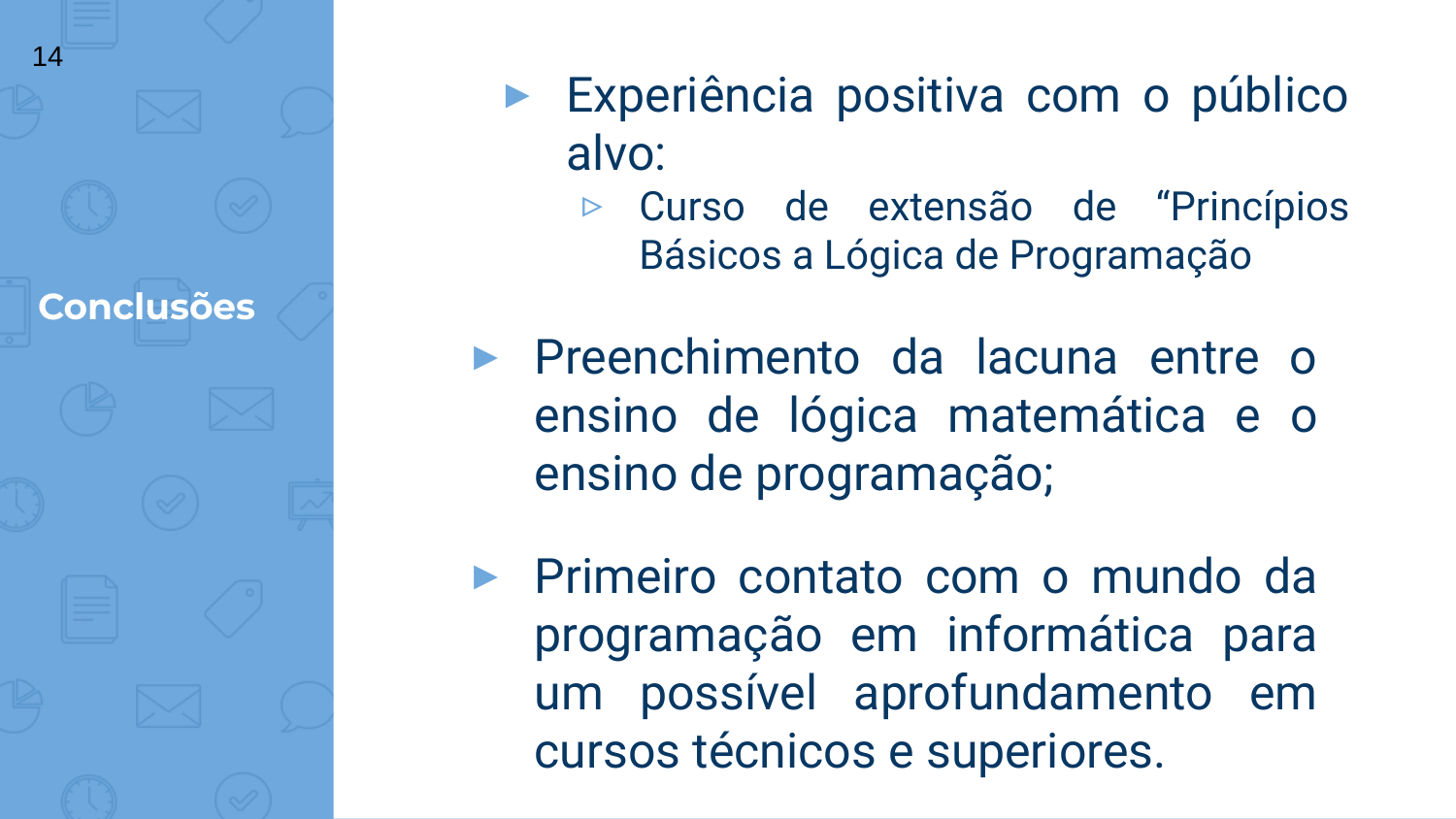

14
Experiência positiva com o público alvo:
Curso de extensão de “Princípios Básicos a Lógica de Programação

# Conclusões
Preenchimento da lacuna entre o ensino de lógica matemática e o ensino de programação;

Primeiro contato com o mundo da programação em informática para um possível aprofundamento em cursos técnicos e superiores.